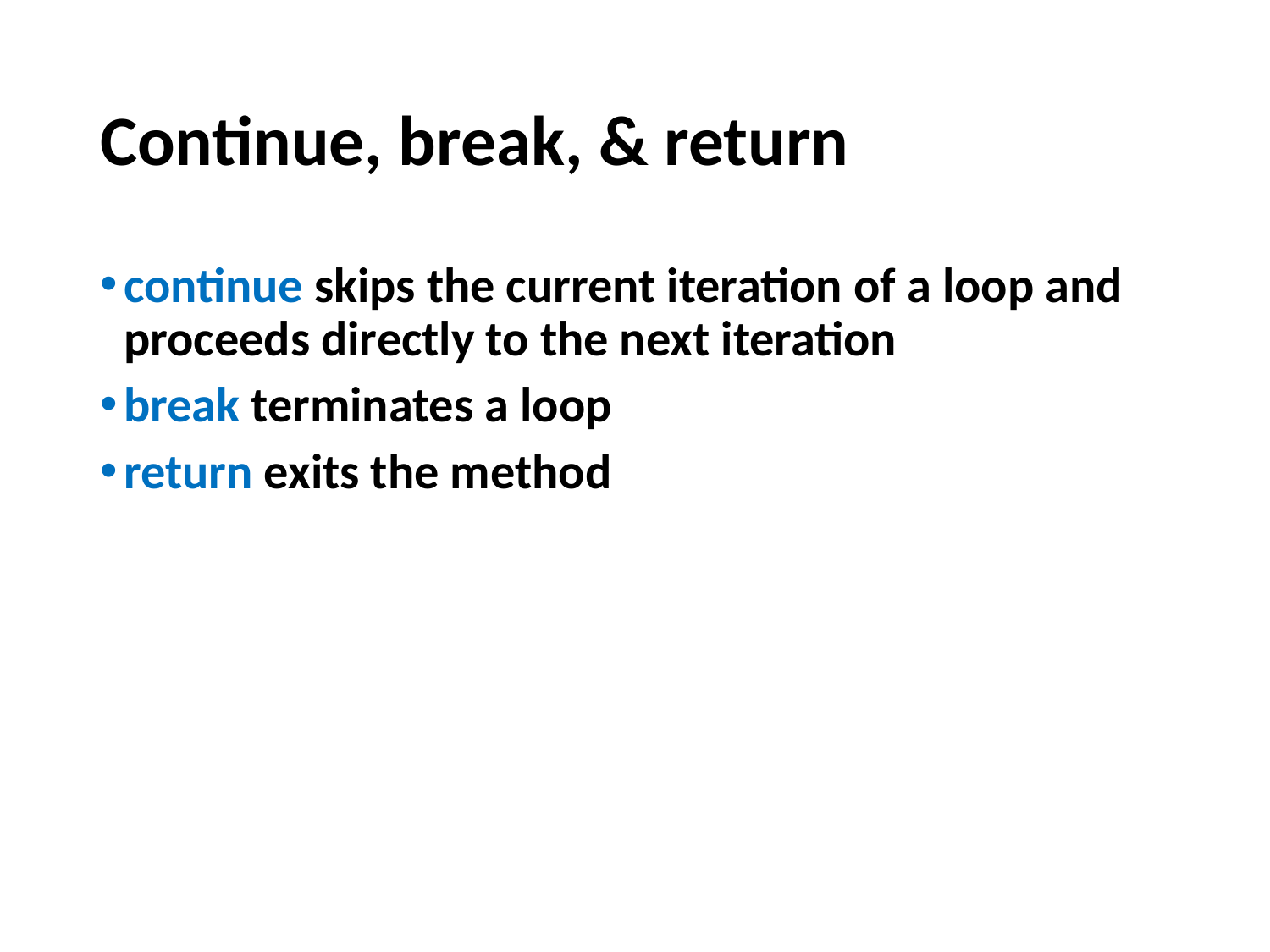

# Continue, break, & return
continue skips the current iteration of a loop and proceeds directly to the next iteration
break terminates a loop
return exits the method